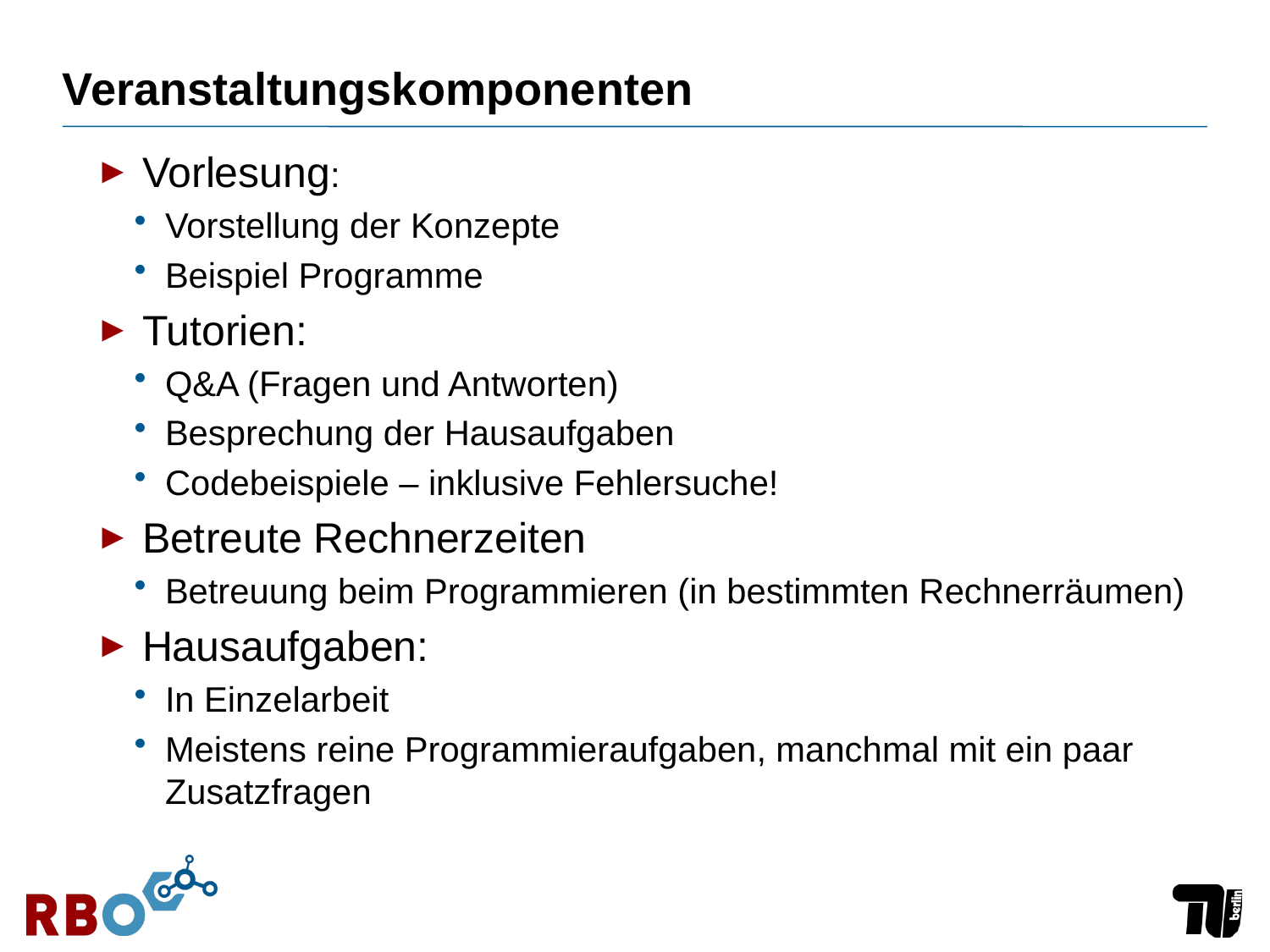

# Veranstaltungskomponenten
Vorlesung:
Vorstellung der Konzepte
Beispiel Programme
Tutorien:
Q&A (Fragen und Antworten)
Besprechung der Hausaufgaben
Codebeispiele – inklusive Fehlersuche!
Betreute Rechnerzeiten
Betreuung beim Programmieren (in bestimmten Rechnerräumen)
Hausaufgaben:
In Einzelarbeit
Meistens reine Programmieraufgaben, manchmal mit ein paar Zusatzfragen